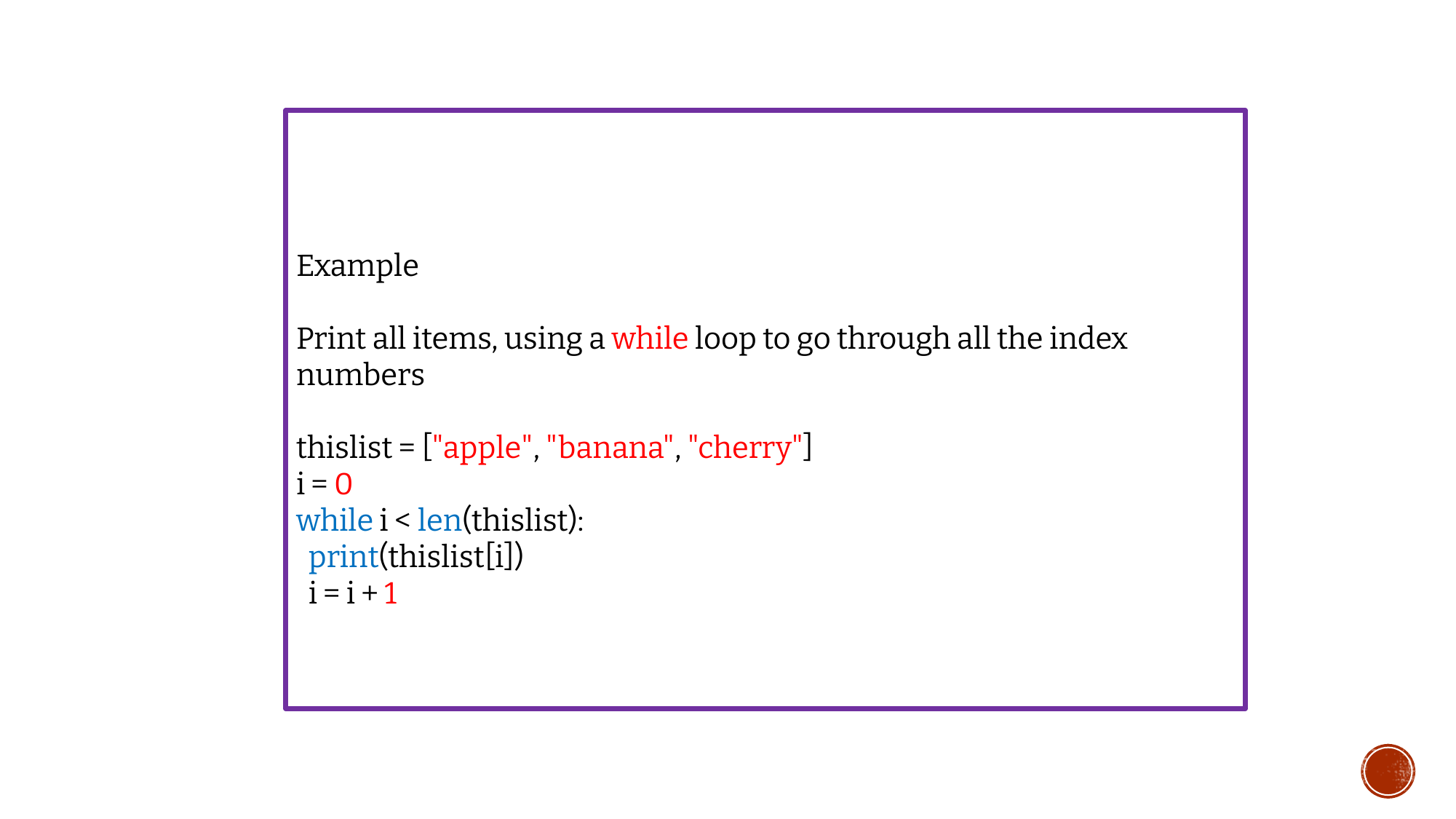

Example

Print all items, using a while loop to go through all the index numbers

thislist = ["apple", "banana", "cherry"]
i = 0
while i < len(thislist):
  print(thislist[i])
  i = i + 1